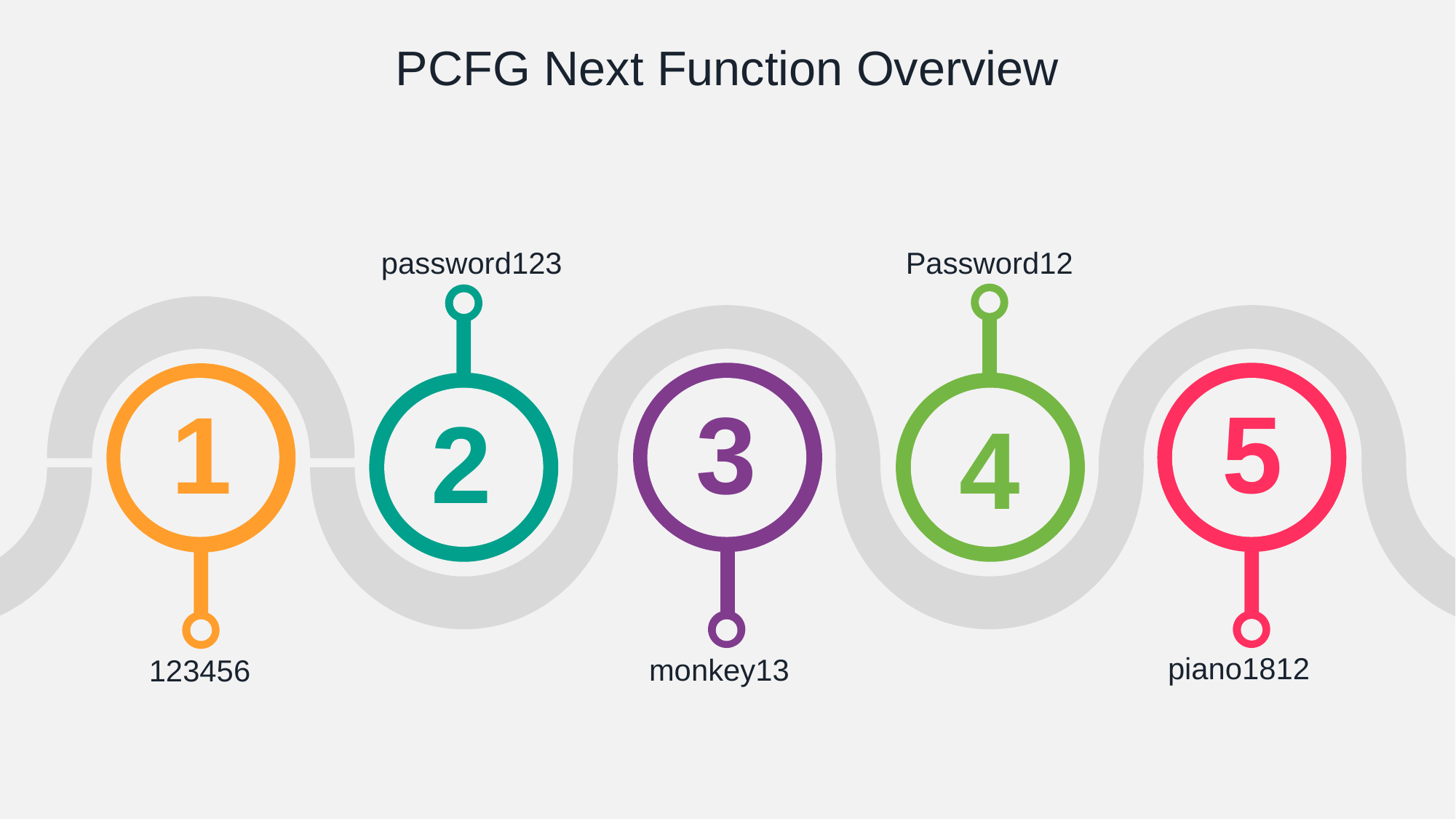

# PCFG Next Function Overview
password123
Password12
5
1
3
2
4
piano1812
monkey13
123456